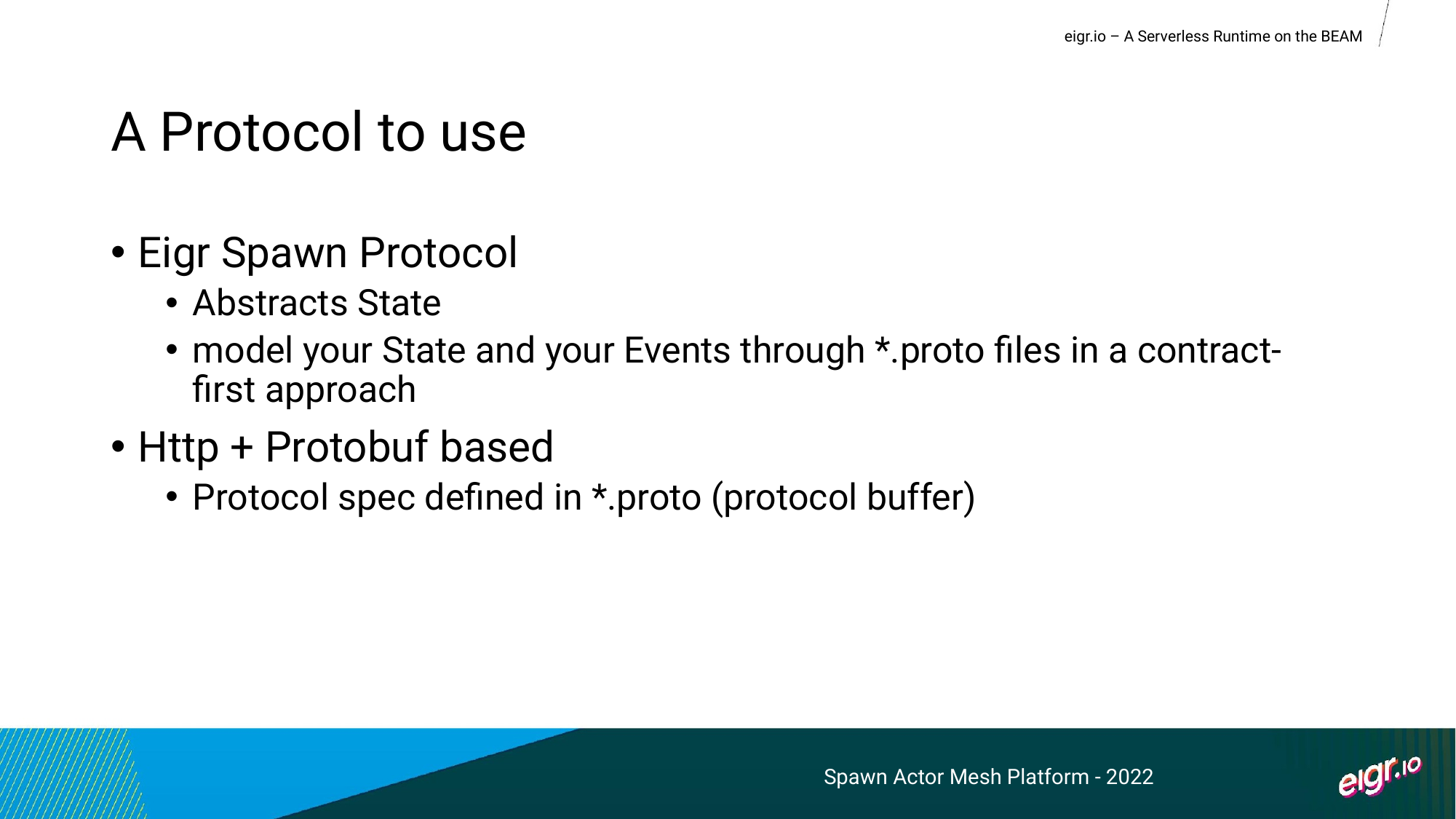

eigr.io – A Serverless Runtime on the BEAM

# A Protocol to use
Eigr Spawn Protocol
Abstracts State
model your State and your Events through *.proto files in a contract-first approach
Http + Protobuf based
Protocol spec defined in *.proto (protocol buffer)

Spawn Actor Mesh Platform - 2022